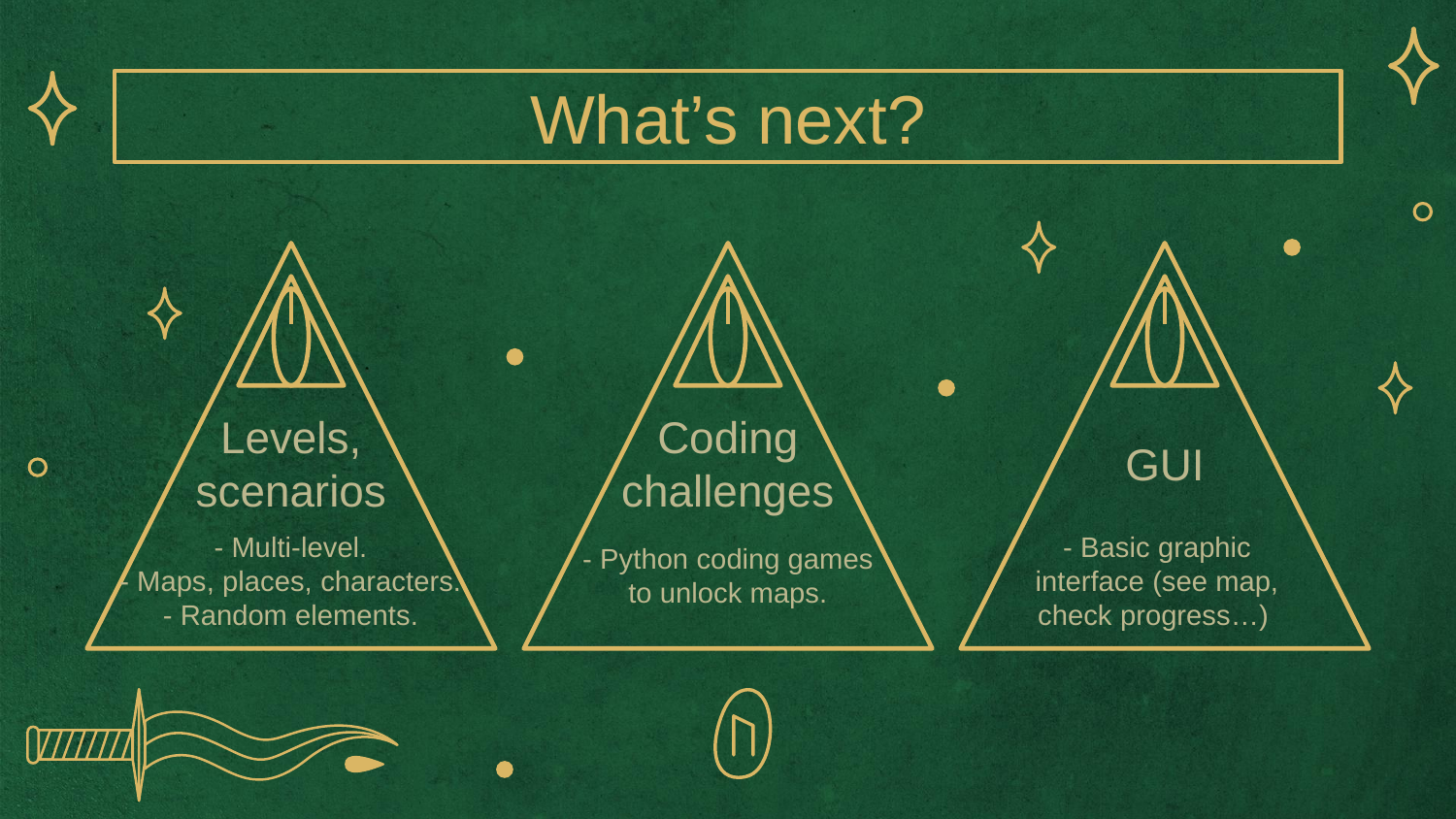

What’s next?

# Levels, scenarios
Coding challenges
GUI
- Python coding games to unlock maps.
- Multi-level.
- Maps, places, characters.
- Random elements.
- Basic graphic interface (see map, check progress…)